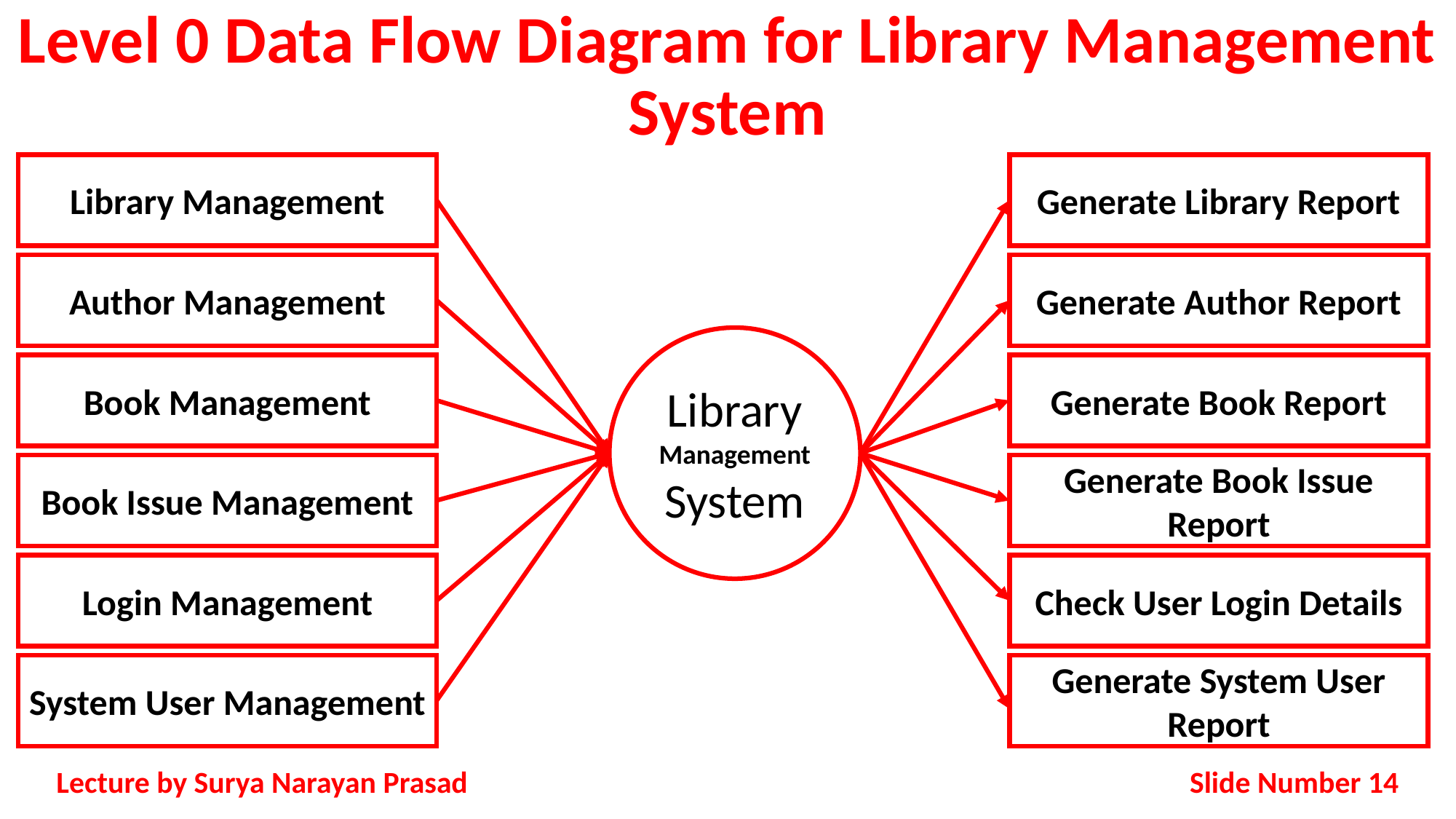

# Level 0 Data Flow Diagram for Library Management System
Library Management
Author Management
Book Management
Book Issue Management
Login Management
System User Management
Generate Library Report
Generate Author Report
Generate Book Report
Generate Book Issue Report
Check User Login Details
Generate System User Report
Library Management System
Slide Number 14
Lecture by Surya Narayan Prasad